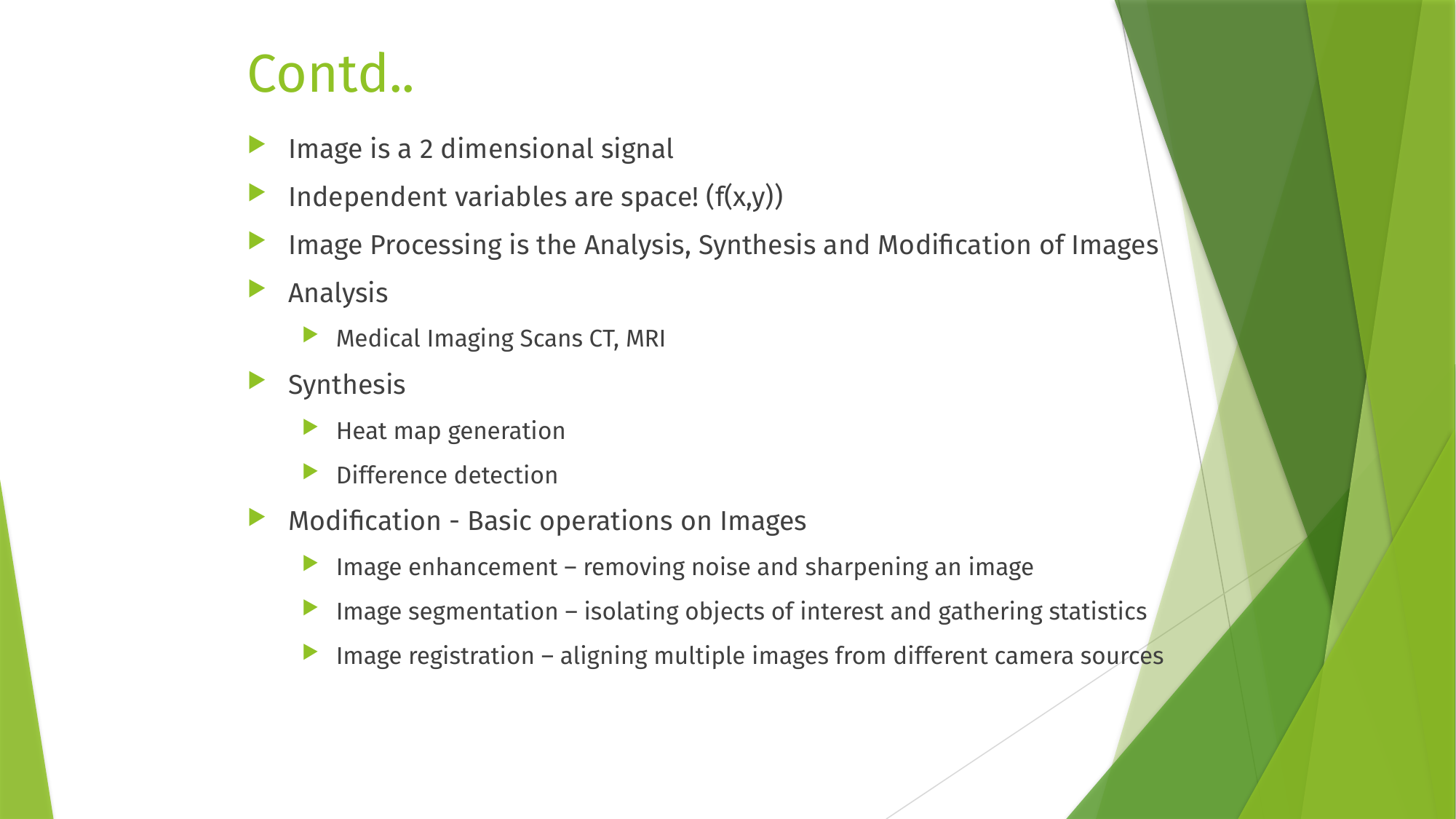

# Contd..
Image is a 2 dimensional signal
Independent variables are space! (f(x,y))
Image Processing is the Analysis, Synthesis and Modification of Images
Analysis
Medical Imaging Scans CT, MRI
Synthesis
Heat map generation
Difference detection
Modification - Basic operations on Images
Image enhancement – removing noise and sharpening an image
Image segmentation – isolating objects of interest and gathering statistics
Image registration – aligning multiple images from different camera sources